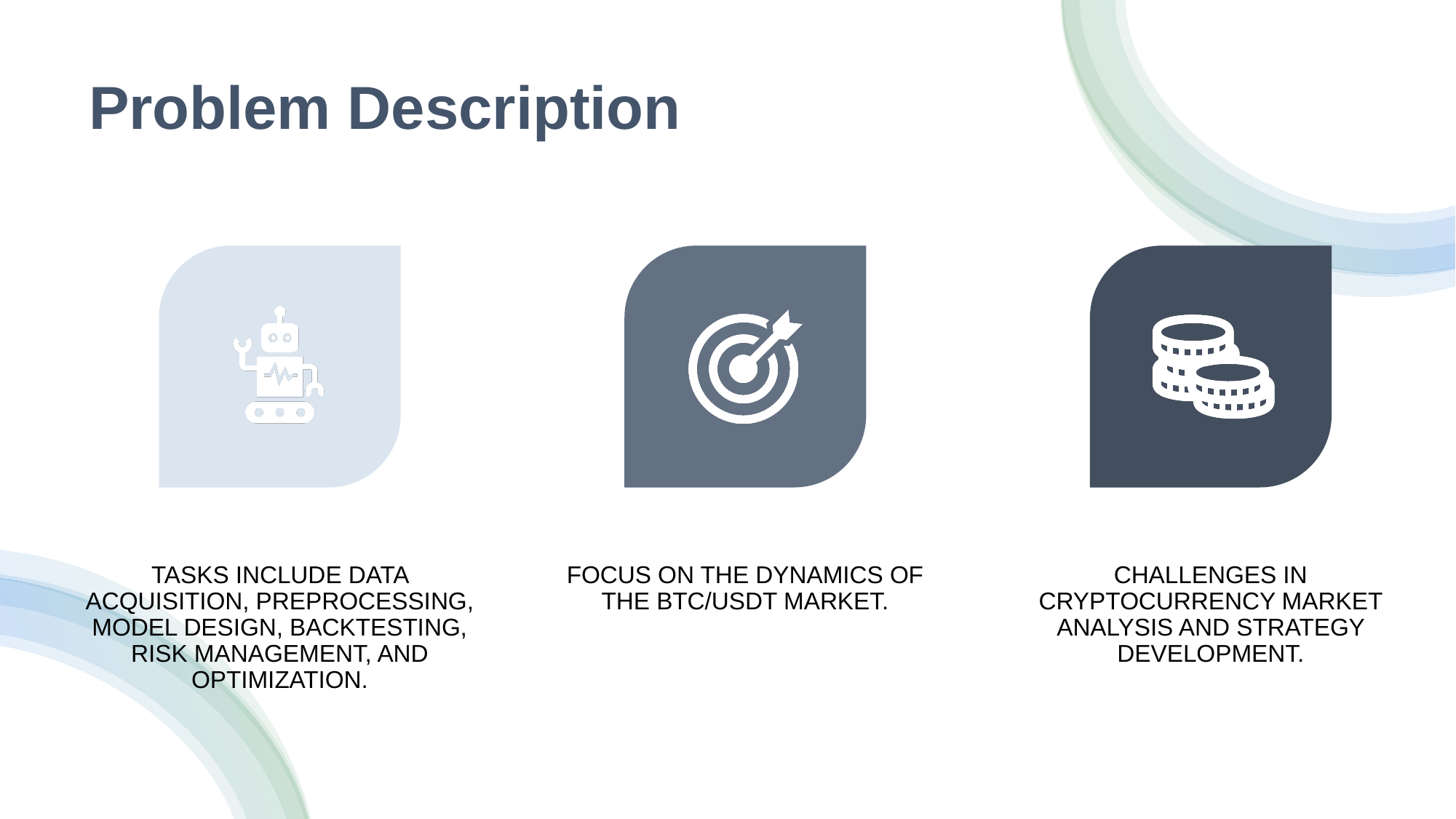

# Problem Description
Tasks include data acquisition, preprocessing, model design, backtesting, risk management, and optimization.
Focus on the dynamics of the BTC/USDT market.
Challenges in cryptocurrency market analysis and strategy development.